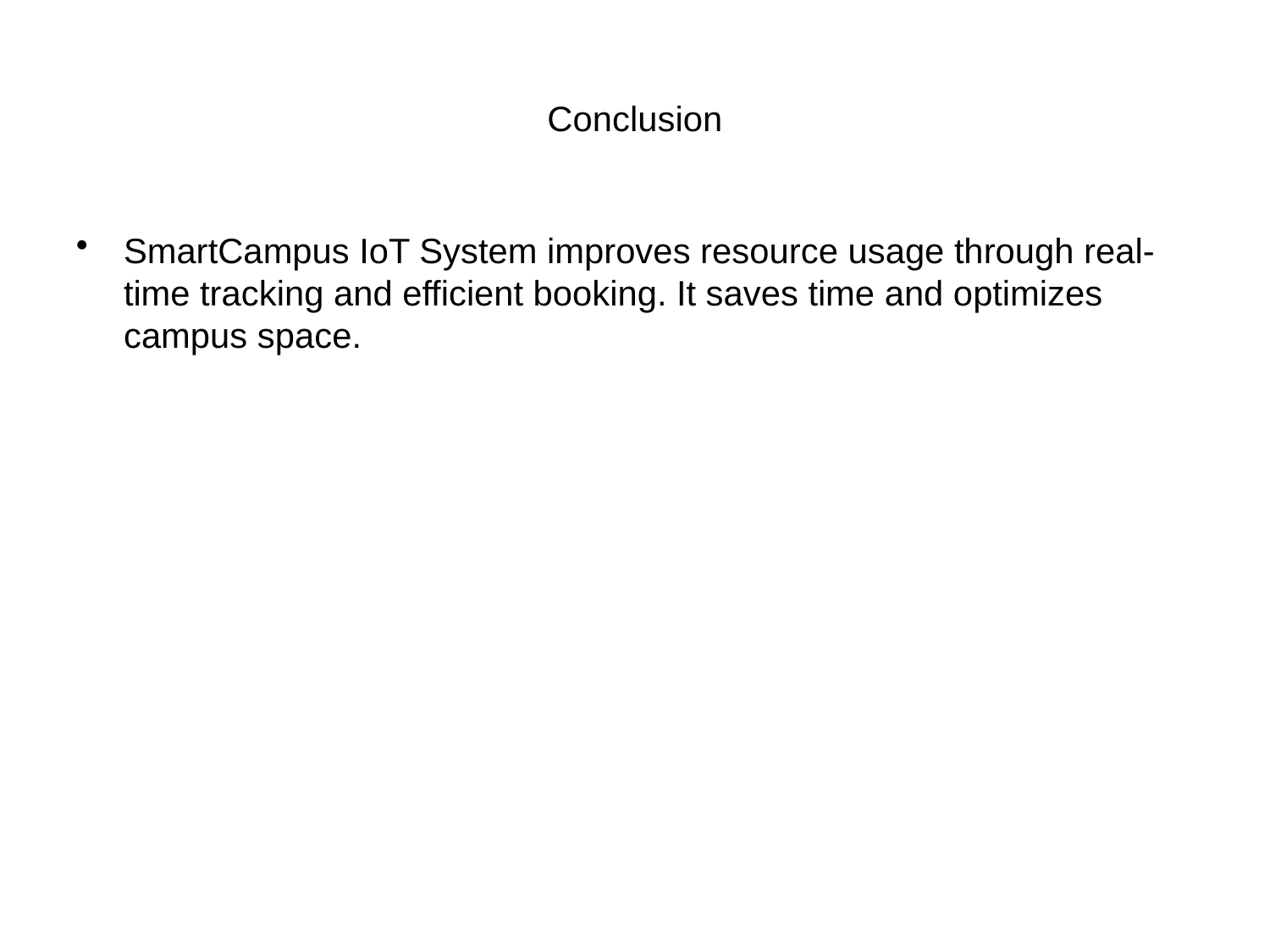

# Conclusion
SmartCampus IoT System improves resource usage through real-time tracking and efficient booking. It saves time and optimizes campus space.